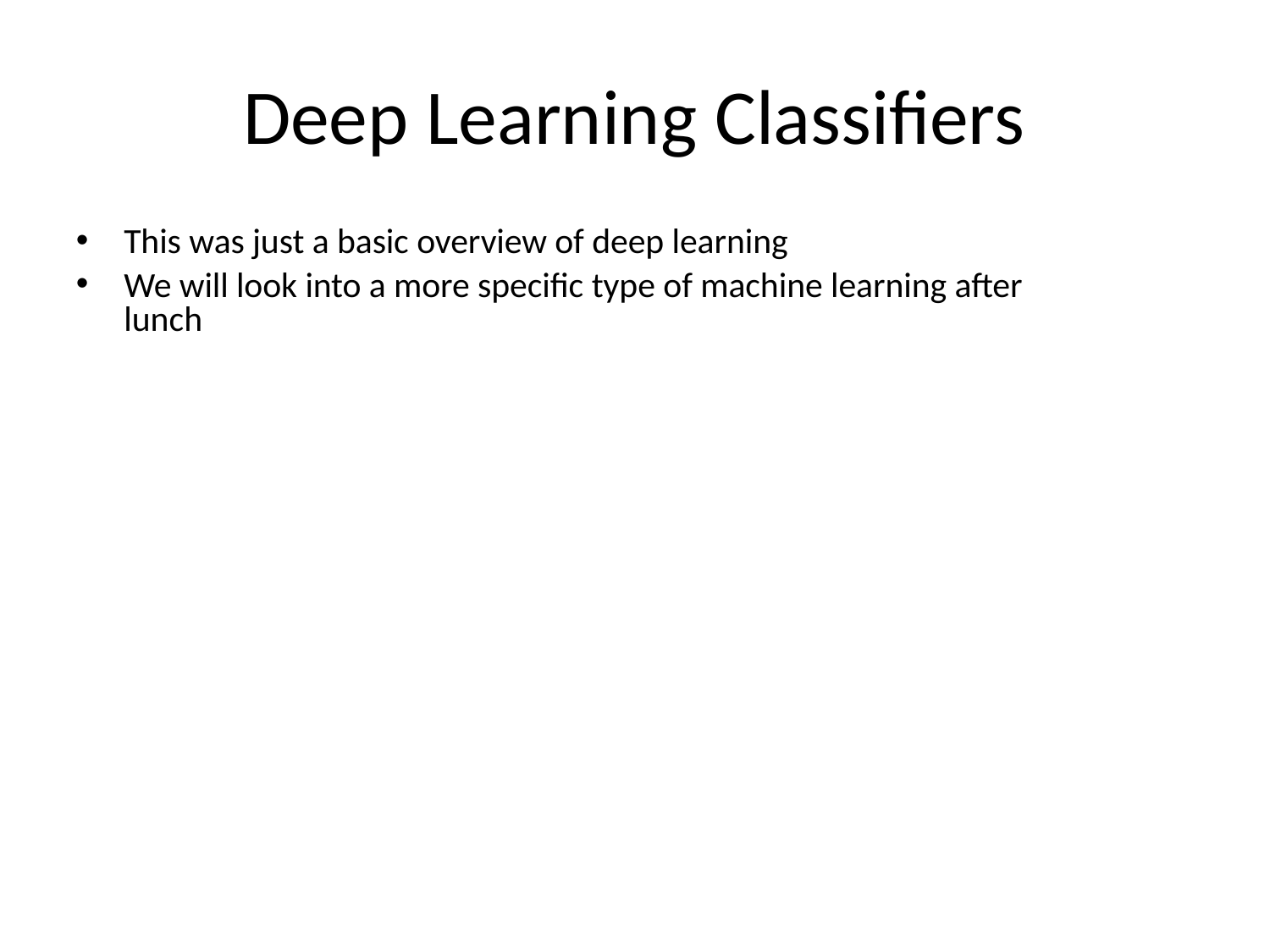

# Deep Learning Classifiers
This was just a basic overview of deep learning
We will look into a more specific type of machine learning after lunch